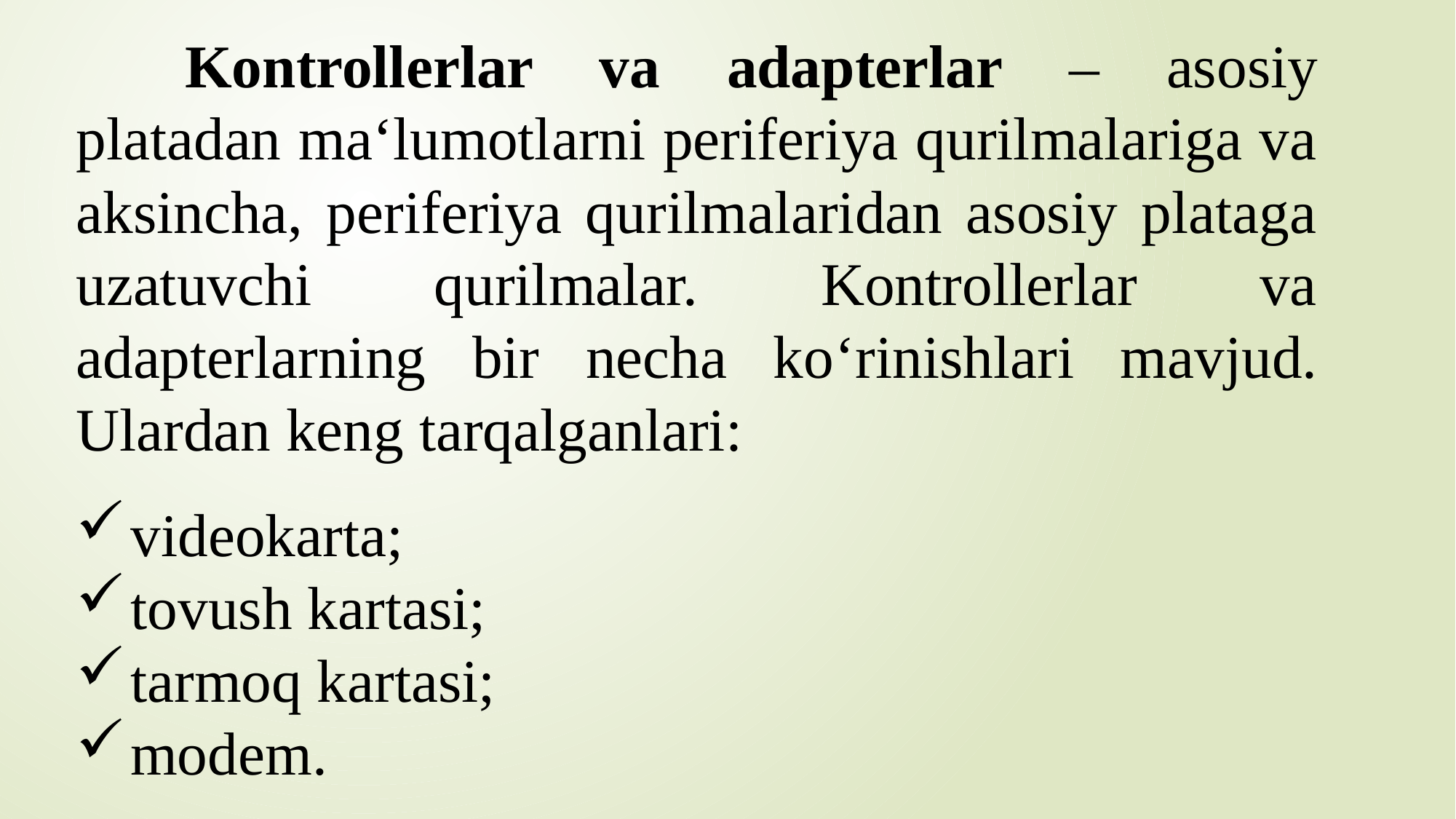

Kontrollerlar va adapterlar – asosiy platadan ma‘lumotlarni periferiya qurilmalariga va aksincha, periferiya qurilmalaridan asosiy plataga uzatuvchi qurilmalar. Kontrollerlar va adapterlarning bir necha ko‘rinishlari mavjud. Ulardan keng tarqalganlari:

videokarta;
tovush kartasi;
tarmoq kartasi;
modem.